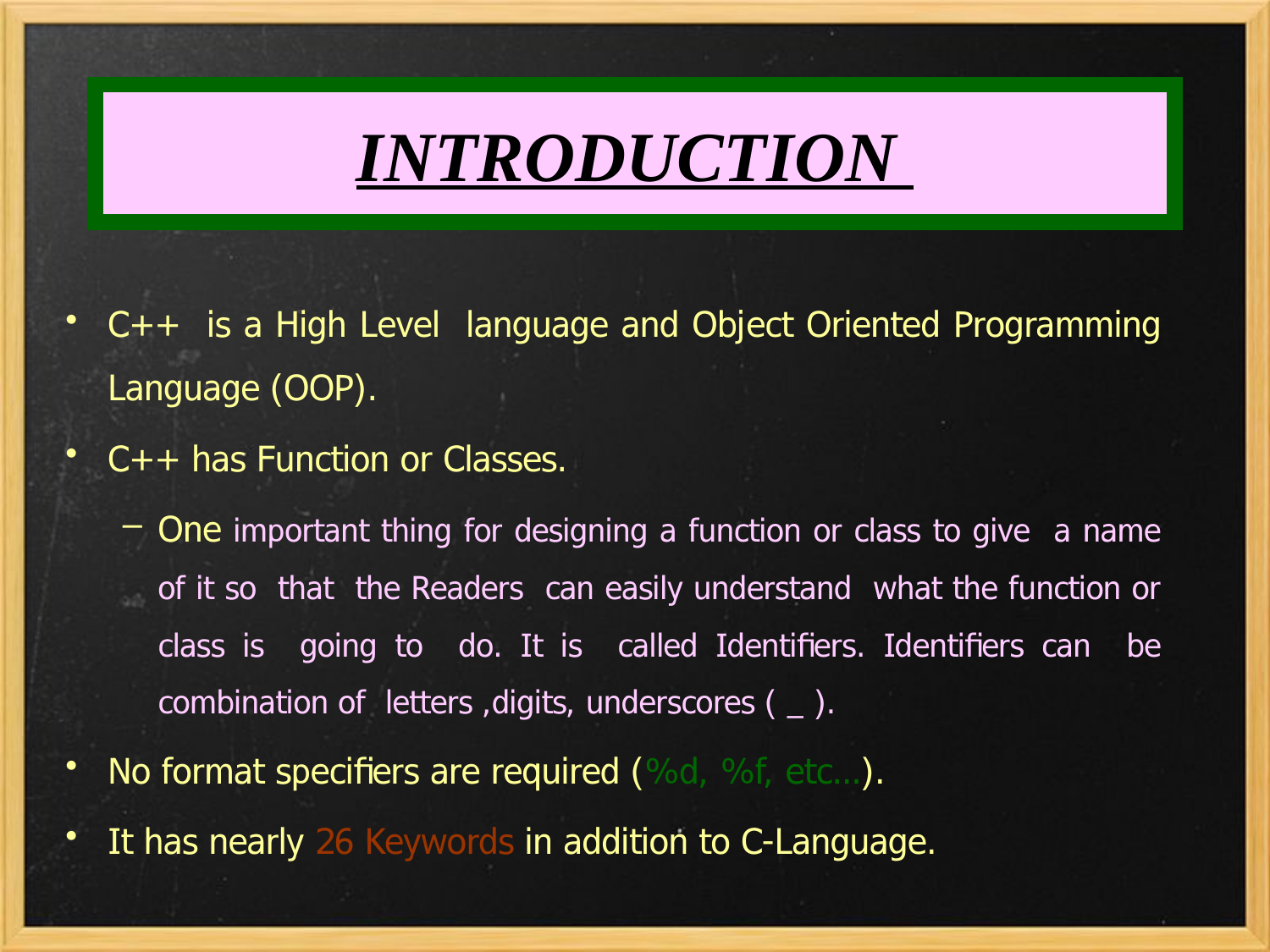

# INTRODUCTION
C++  is a High Level  language and Object Oriented Programming Language (OOP).
C++ has Function or Classes.
One important thing for designing a function or class to give  a name of it so  that  the Readers  can easily understand  what the function or class is  going to  do. It is  called Identifiers. Identifiers can  be combination of  letters ,digits, underscores ( _ ).
No format specifiers are required (%d, %f, etc…).
It has nearly 26 Keywords in addition to C-Language.